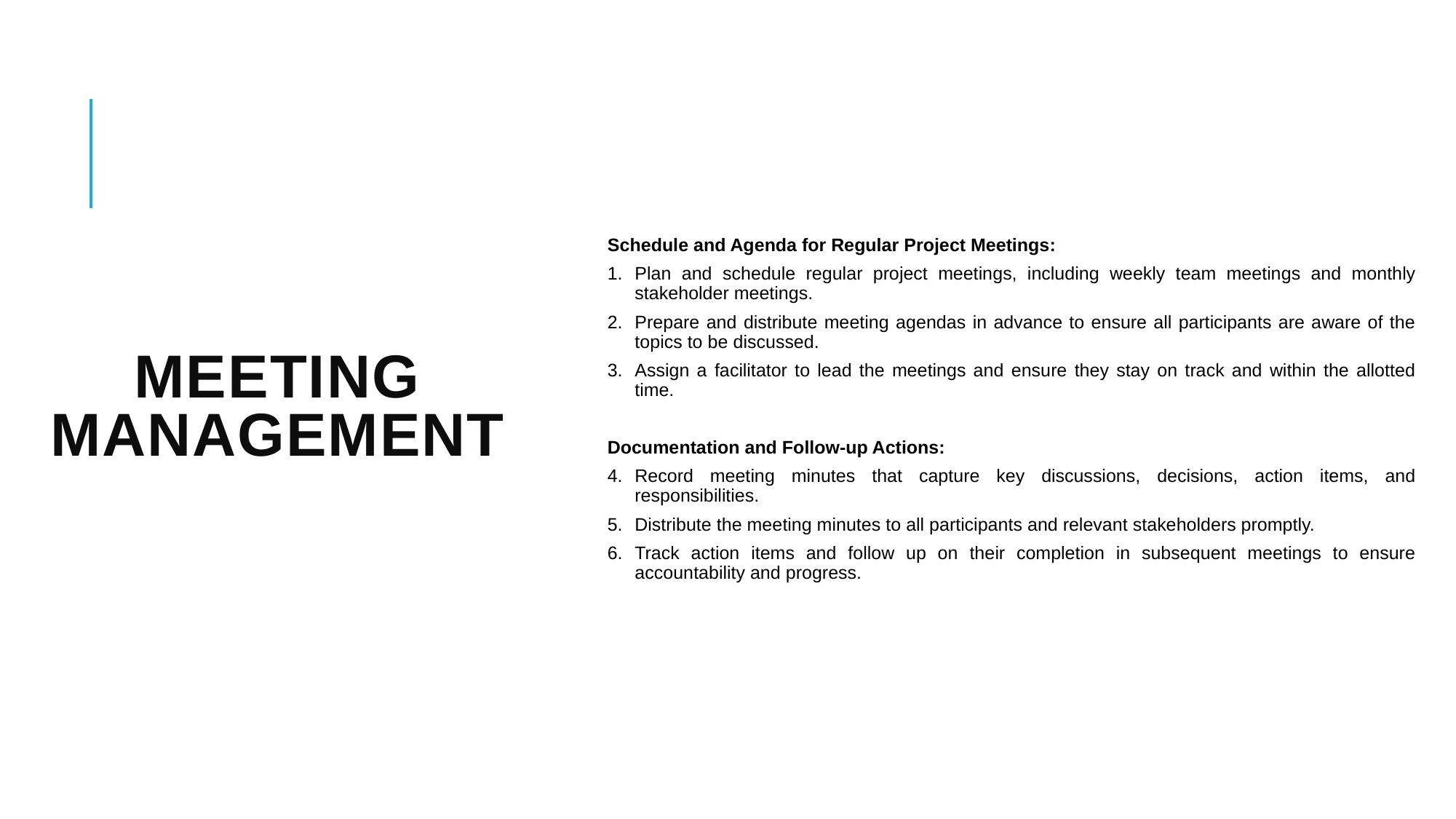

Schedule and Agenda for Regular Project Meetings:
Plan and schedule regular project meetings, including weekly team meetings and monthly stakeholder meetings.
Prepare and distribute meeting agendas in advance to ensure all participants are aware of the topics to be discussed.
Assign a facilitator to lead the meetings and ensure they stay on track and within the allotted time.

Documentation and Follow-up Actions:
Record meeting minutes that capture key discussions, decisions, action items, and responsibilities.
Distribute the meeting minutes to all participants and relevant stakeholders promptly.
Track action items and follow up on their completion in subsequent meetings to ensure accountability and progress.

# Meeting Management